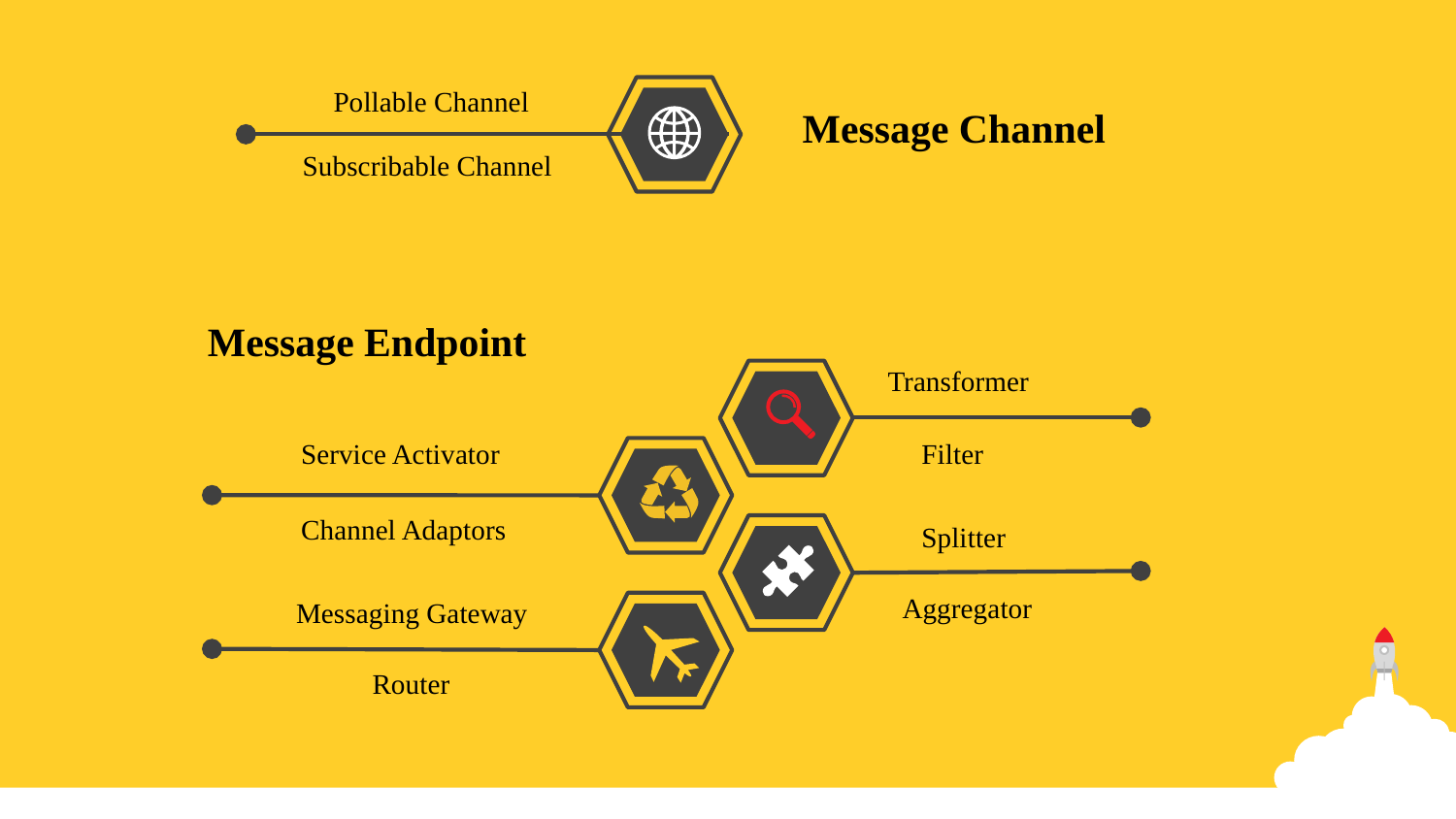

Pollable Channel

Message Channel

Subscribable Channel
Message Endpoint
Transformer

Service Activator
Filter

Channel Adaptors
Splitter

Aggregator
Messaging Gateway

Router